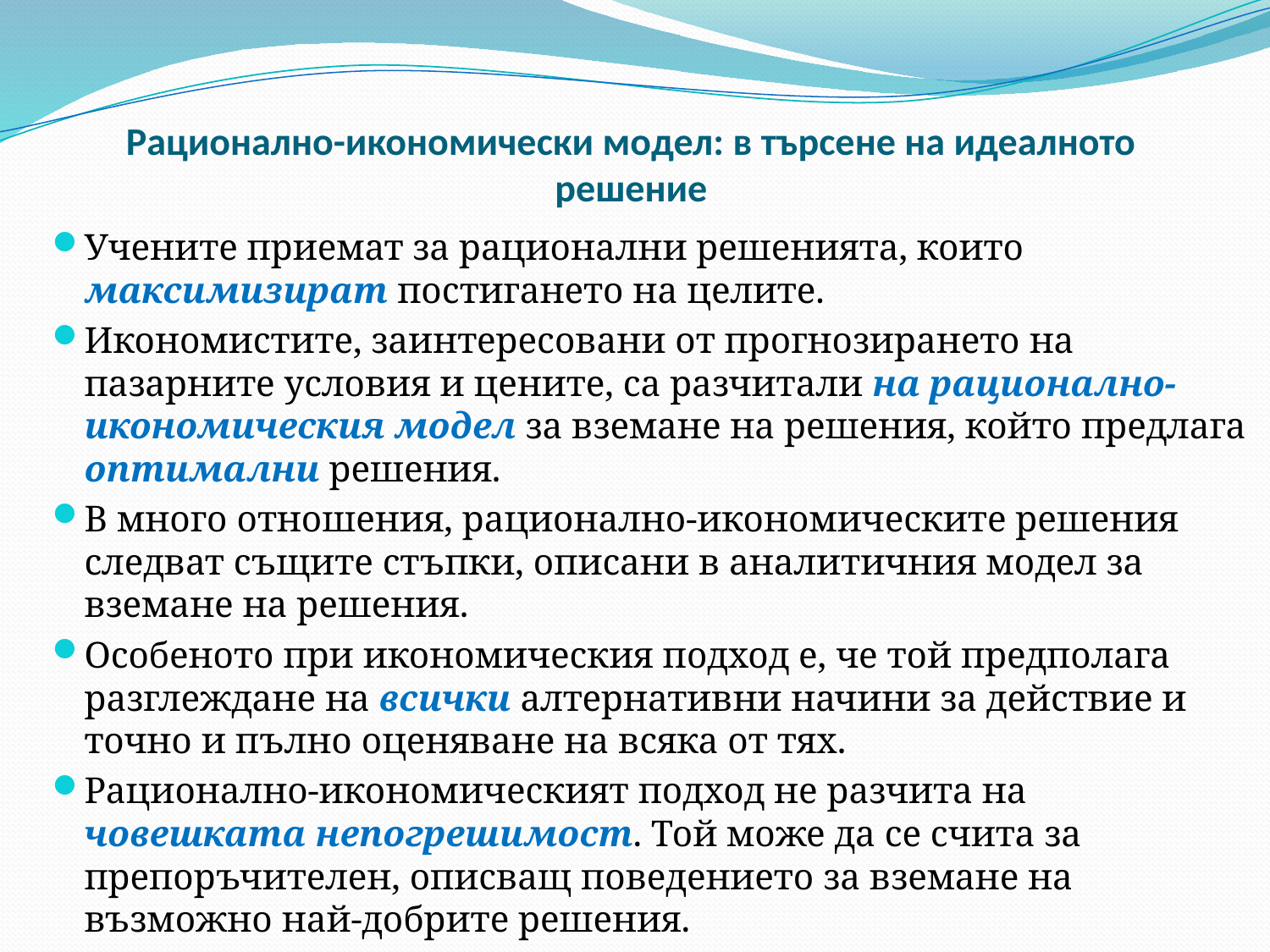

# Рационално-икономически модел: в търсене на идеалното решение
Учените приемат за рационални решенията, които максимизират постигането на целите.
Икономистите, заинтересовани от прогнозирането на пазарните условия и цените, са разчитали на рационално-икономическия модел за вземане на решения, който предлага оптимални решения.
В много отношения, рационално-икономическите решения следват същите стъпки, описани в аналитичния модел за вземане на решения.
Особеното при икономическия подход е, че той предполага разглеждане на всички алтернативни начини за действие и точно и пълно оценяване на всяка от тях.
Рационално-икономическият подход не разчита на човешката непогрешимост. Той може да се счита за препоръчителен, описващ поведението за вземане на възможно най-добрите решения.